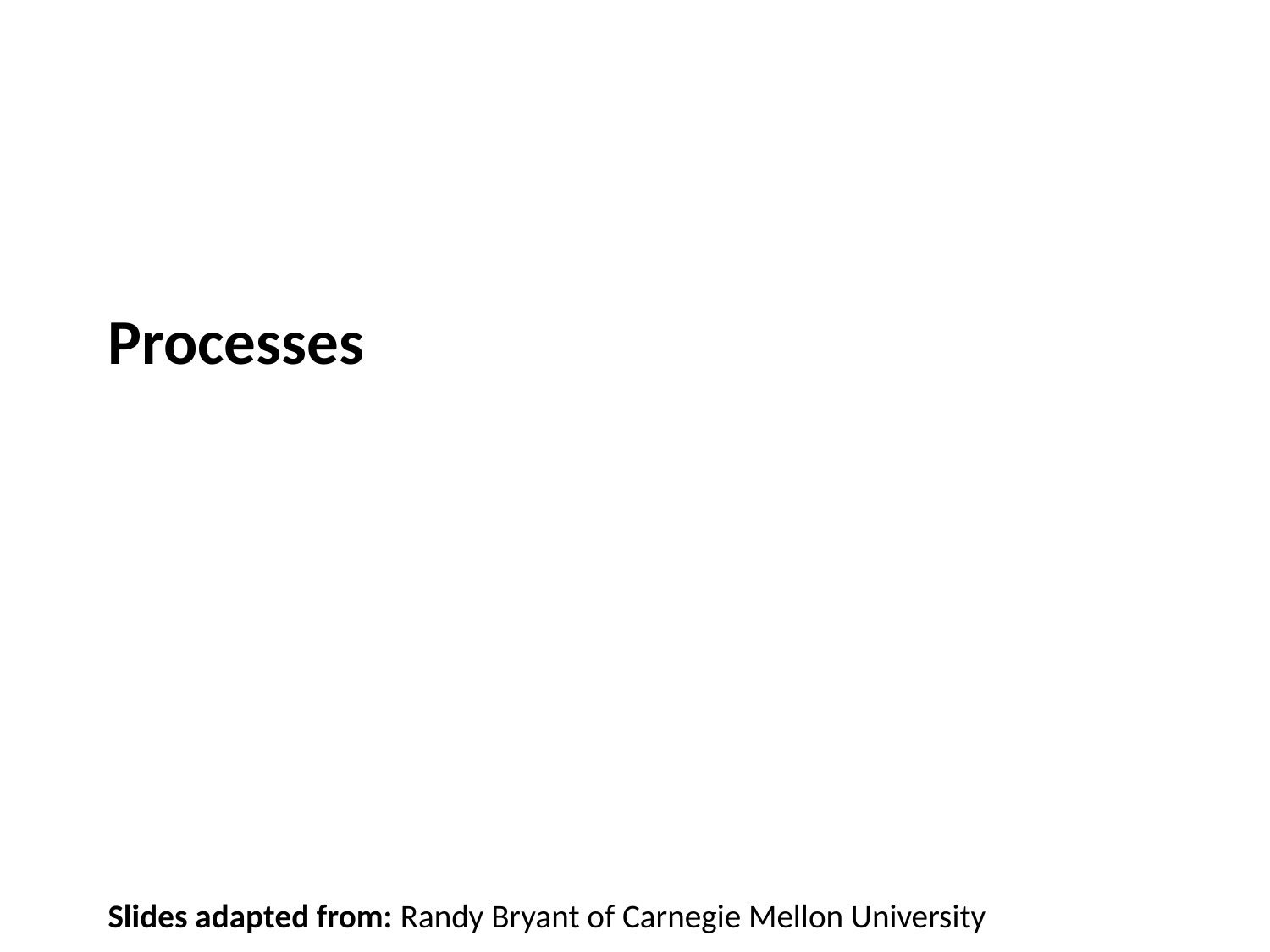

# Processes
Slides adapted from: Randy Bryant of Carnegie Mellon University